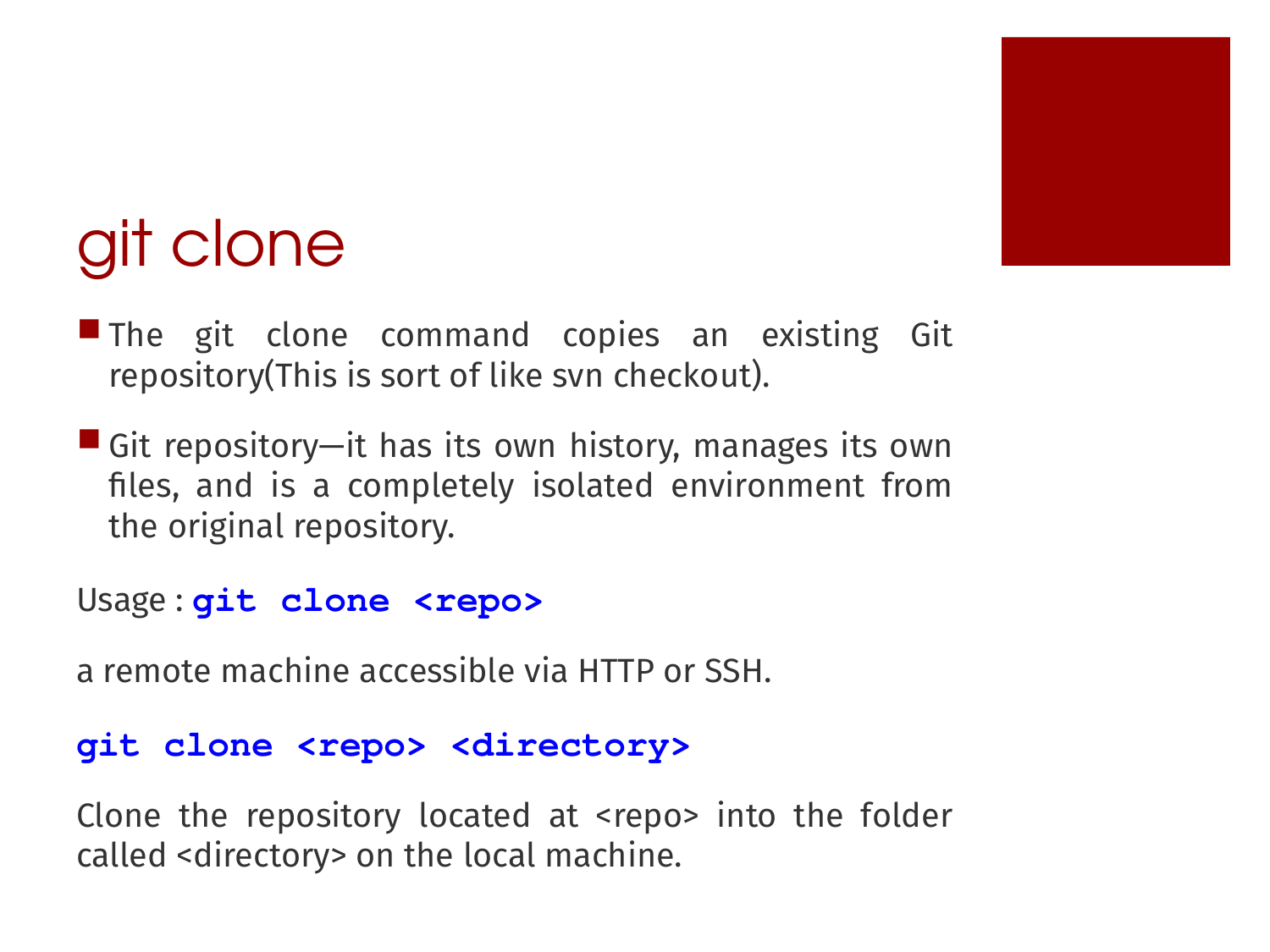

# git clone
The git clone command copies an existing Git repository(This is sort of like svn checkout).
Git repository—it has its own history, manages its own files, and is a completely isolated environment from the original repository.
Usage : git clone <repo>
a remote machine accessible via HTTP or SSH.
git clone <repo> <directory>
Clone the repository located at <repo> into the folder called <directory> on the local machine.